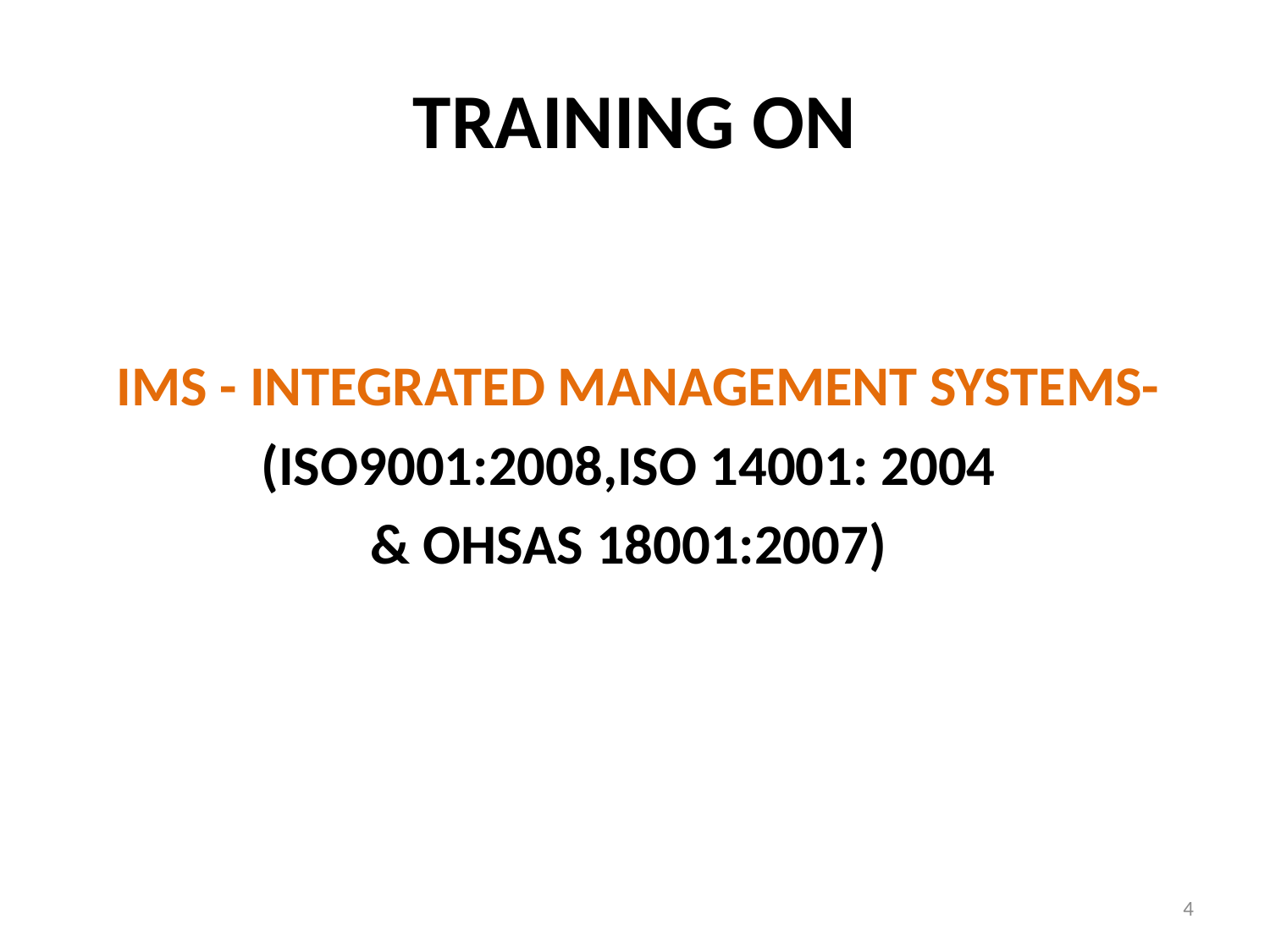

# TRAINING ON

  IMS - INTEGRATED MANAGEMENT SYSTEMS-
(ISO9001:2008,ISO 14001: 2004
& OHSAS 18001:2007)

4